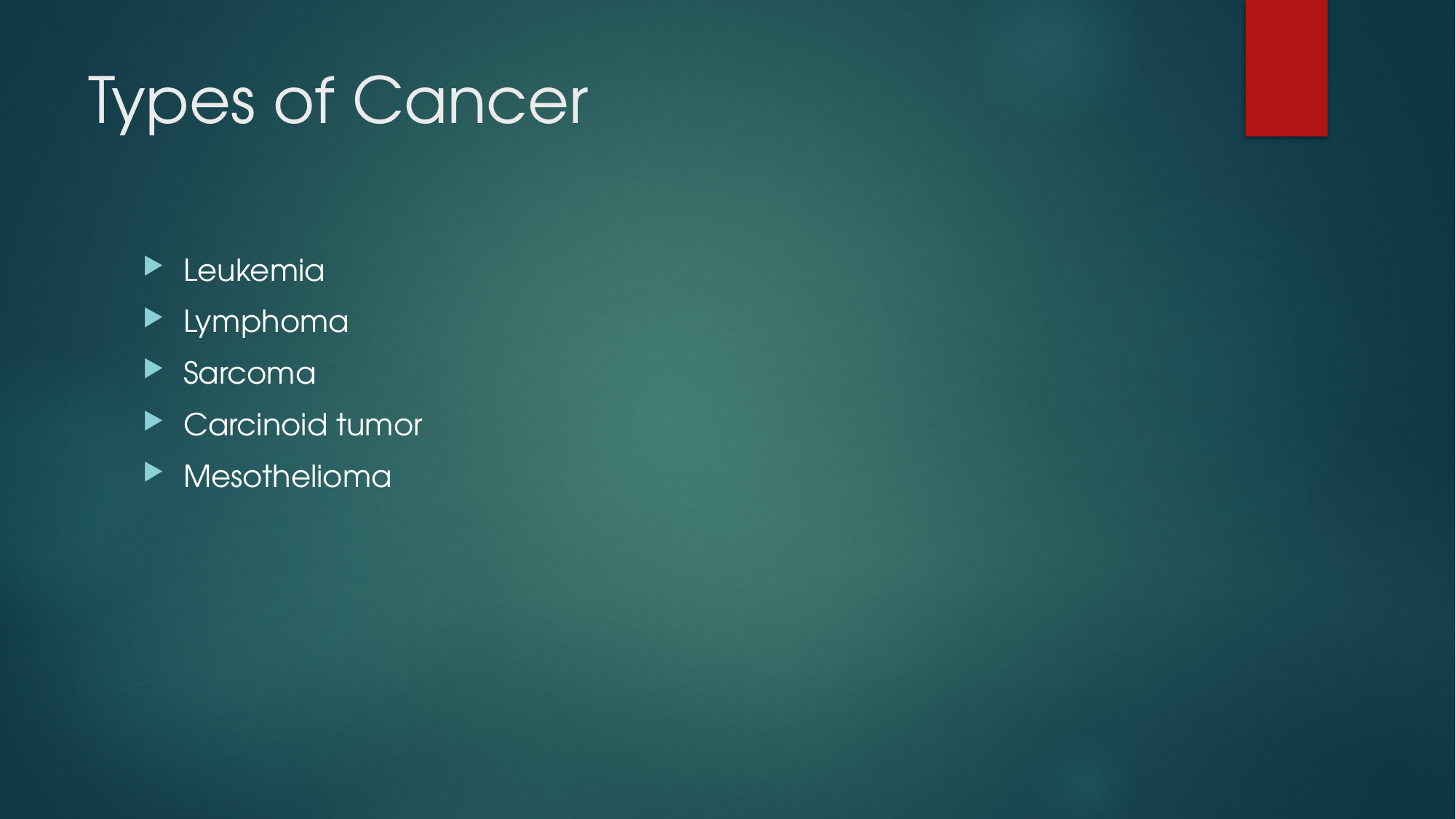

# Types of Cancer
Leukemia
Lymphoma
Sarcoma
Carcinoid tumor
Mesothelioma